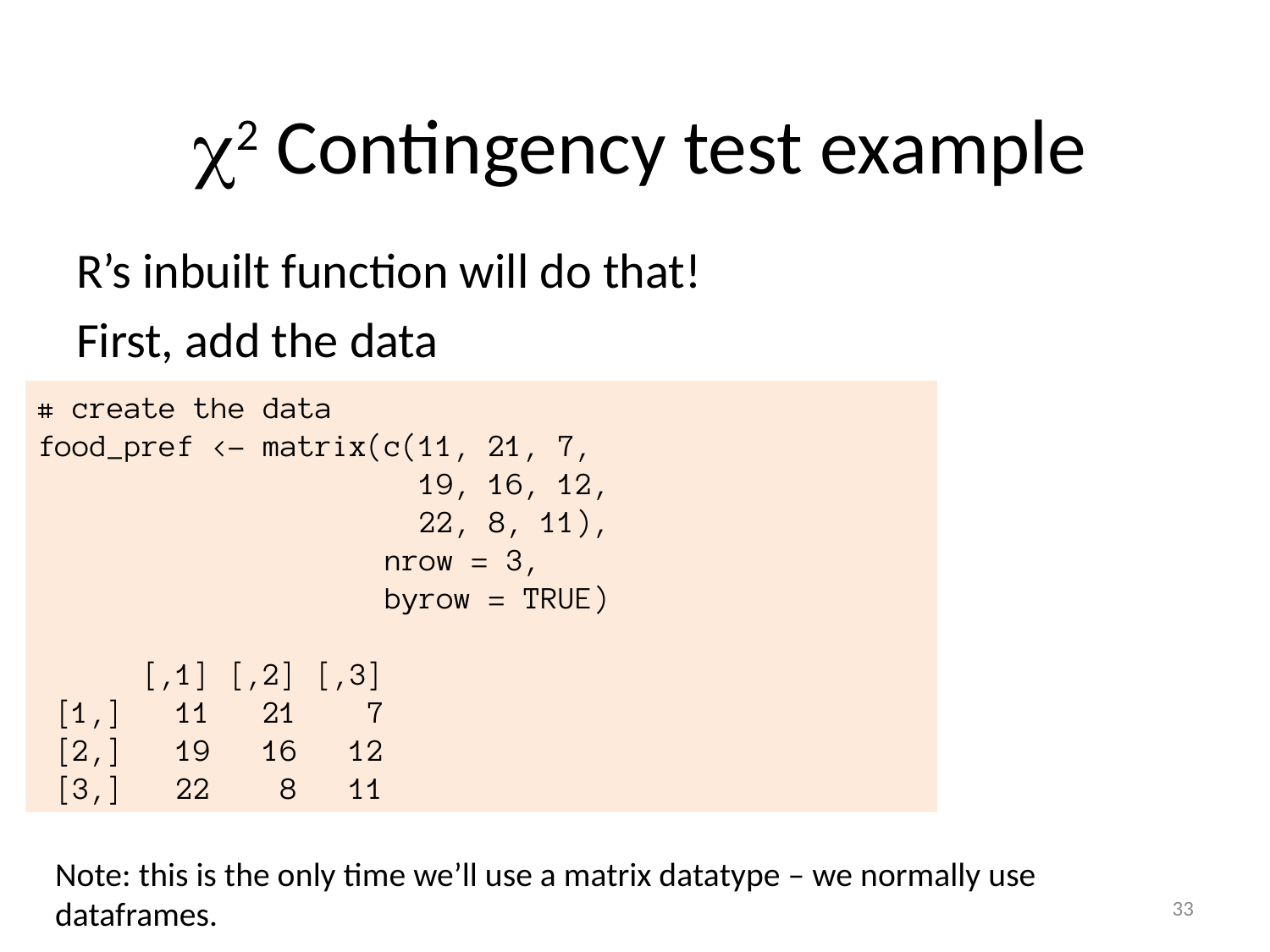

# χ2 Contingency test example
R’s inbuilt function will do that!
First, add the data
# create the data
food_pref <- matrix(c(11, 21, 7,
                      19, 16, 12,
                      22, 8, 11),
                    nrow = 3,
                    byrow = TRUE)

      [,1] [,2] [,3]
 [1,]   11   21    7
 [2,]   19   16   12
 [3,]   22    8   11
Note: this is the only time we’ll use a matrix datatype – we normally use dataframes.
33